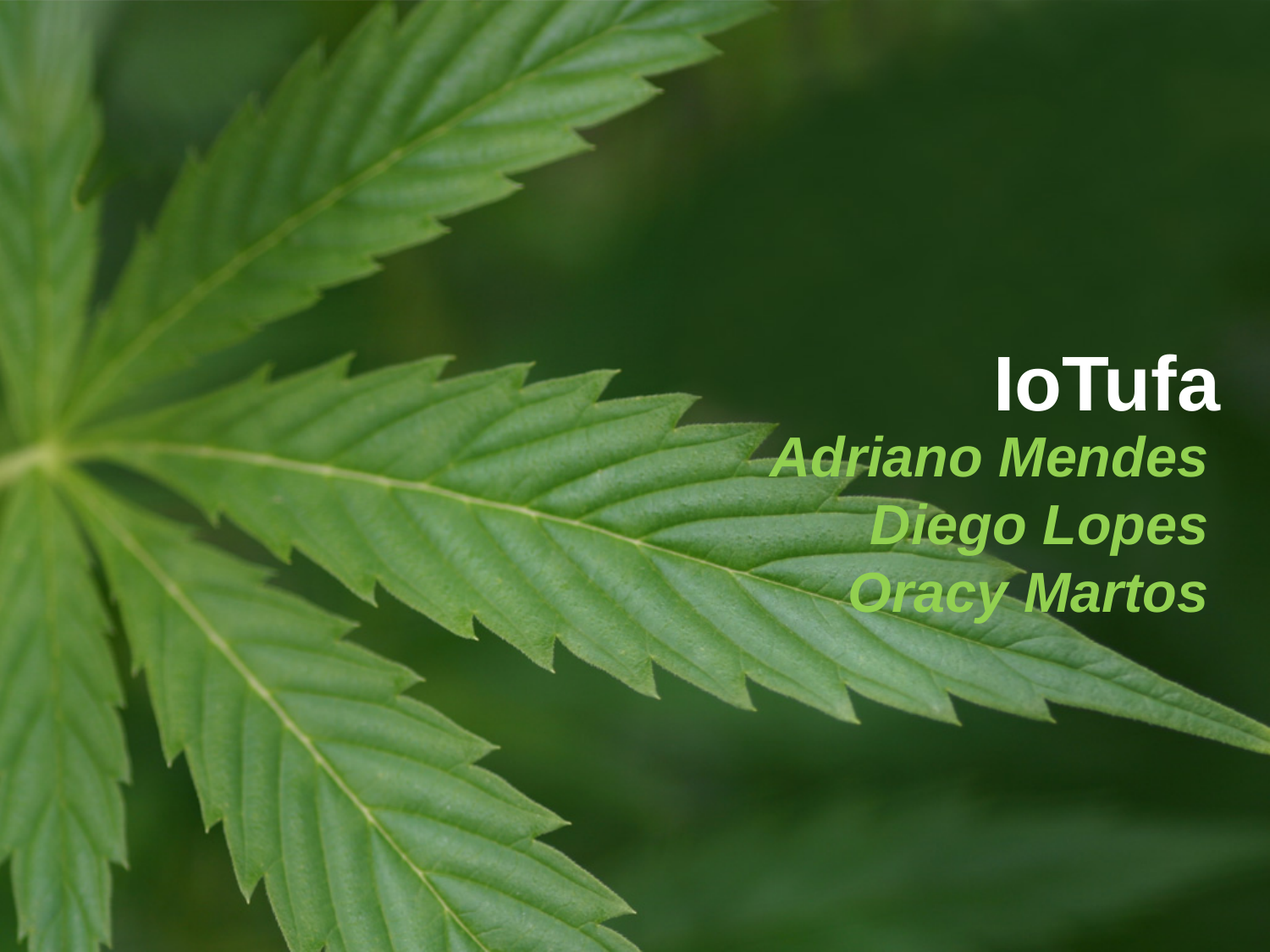

IoTufa
Adriano Mendes
Diego Lopes
Oracy Martos